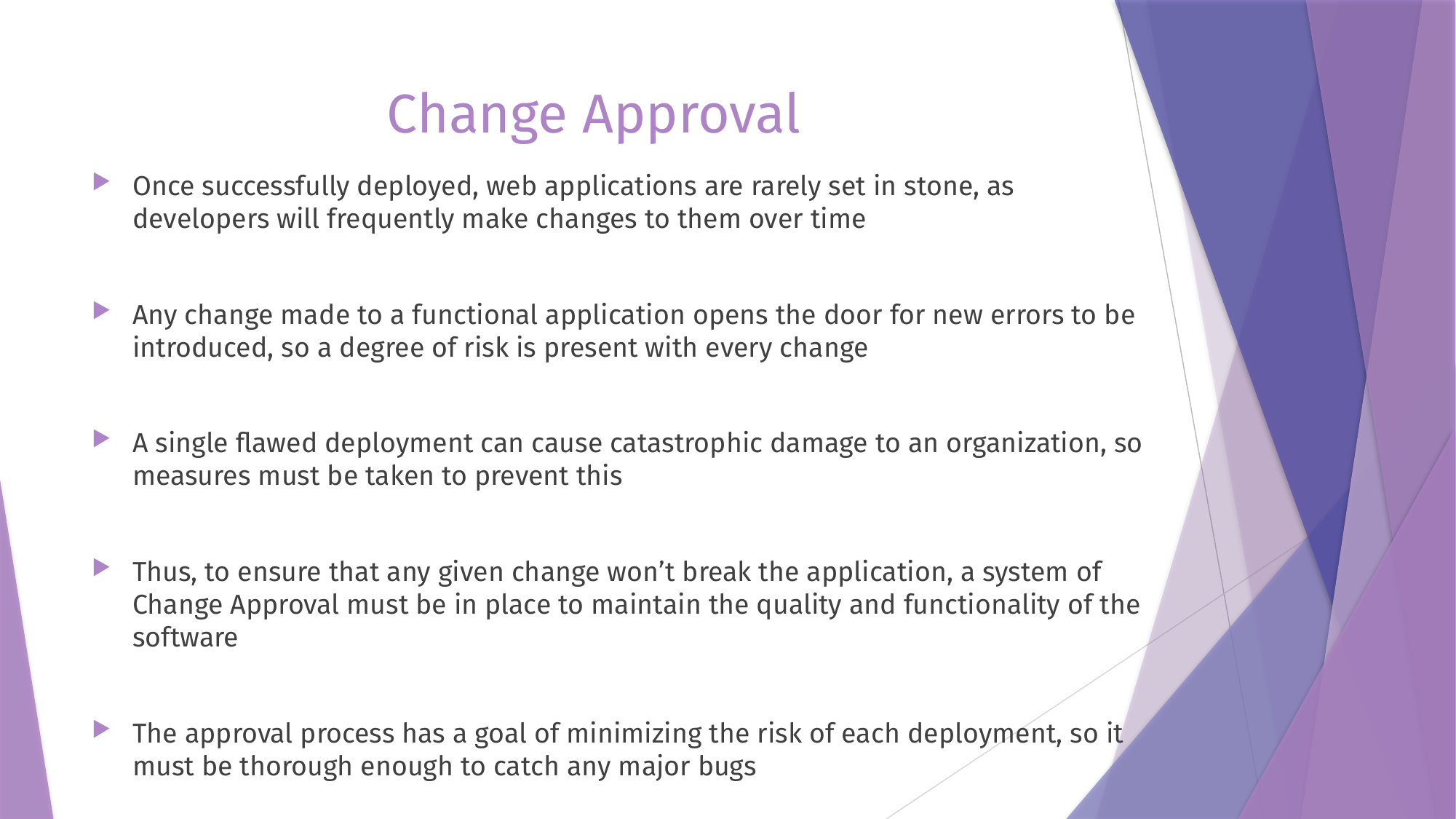

# Change Approval
Once successfully deployed, web applications are rarely set in stone, as developers will frequently make changes to them over time

Any change made to a functional application opens the door for new errors to be introduced, so a degree of risk is present with every change

A single flawed deployment can cause catastrophic damage to an organization, so measures must be taken to prevent this

Thus, to ensure that any given change won’t break the application, a system of Change Approval must be in place to maintain the quality and functionality of the software

The approval process has a goal of minimizing the risk of each deployment, so it must be thorough enough to catch any major bugs